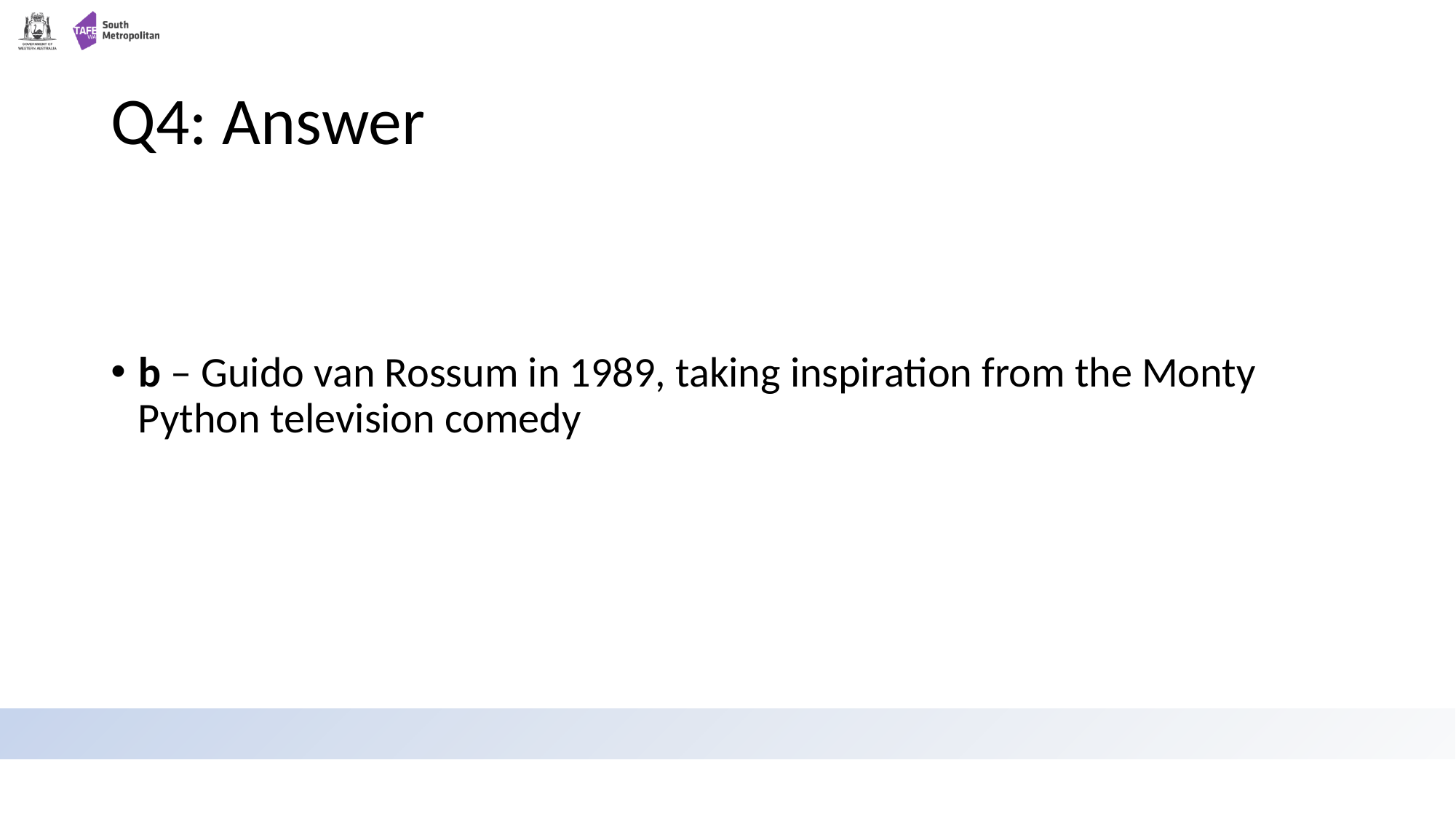

# Q4: Answer

b – Guido van Rossum in 1989, taking inspiration from the Monty Python television comedy